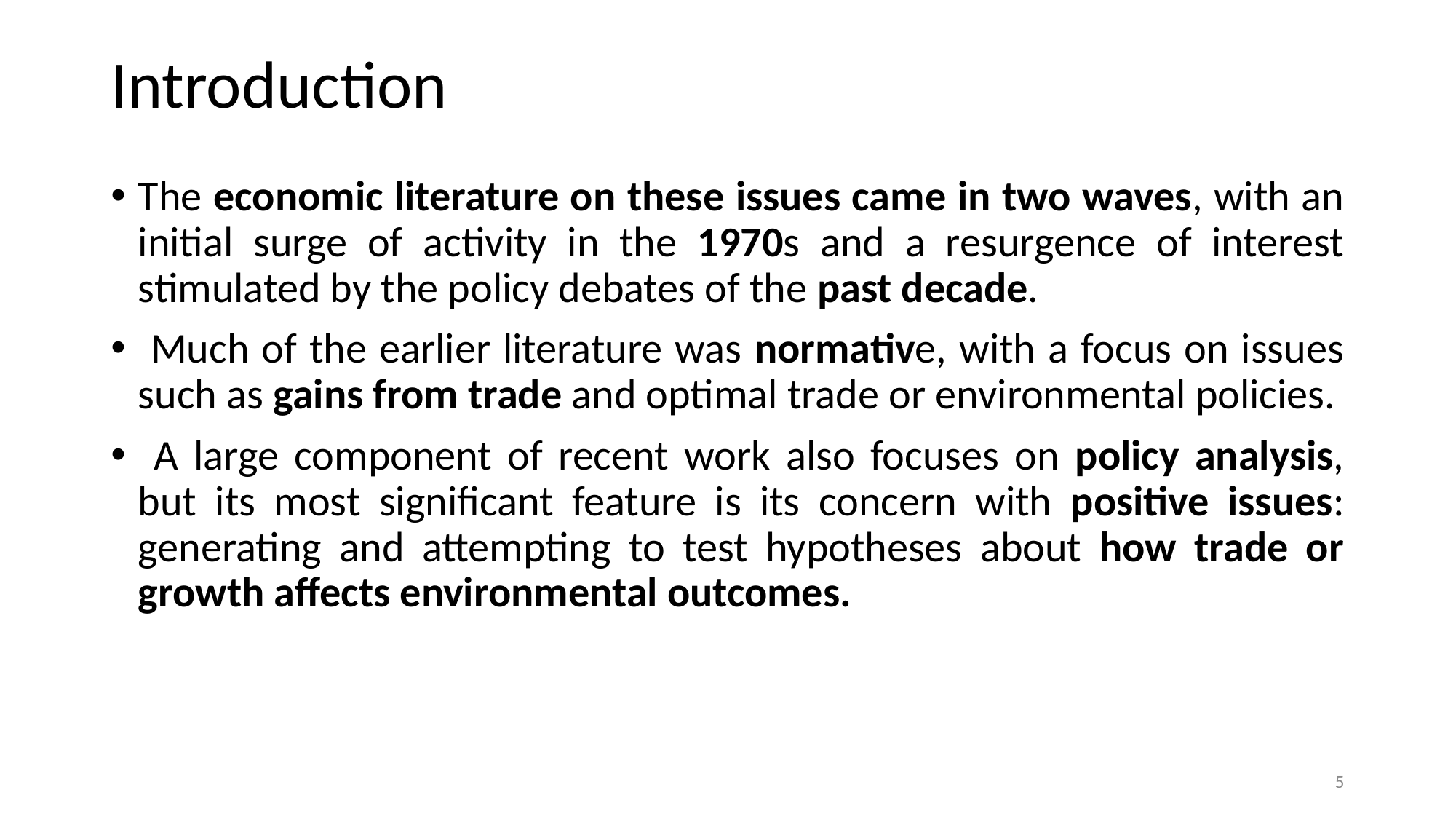

# Introduction
The economic literature on these issues came in two waves, with an initial surge of activity in the 1970s and a resurgence of interest stimulated by the policy debates of the past decade.
 Much of the earlier literature was normative, with a focus on issues such as gains from trade and optimal trade or environmental policies.
 A large component of recent work also focuses on policy analysis, but its most significant feature is its concern with positive issues: generating and attempting to test hypotheses about how trade or growth affects environmental outcomes.
5